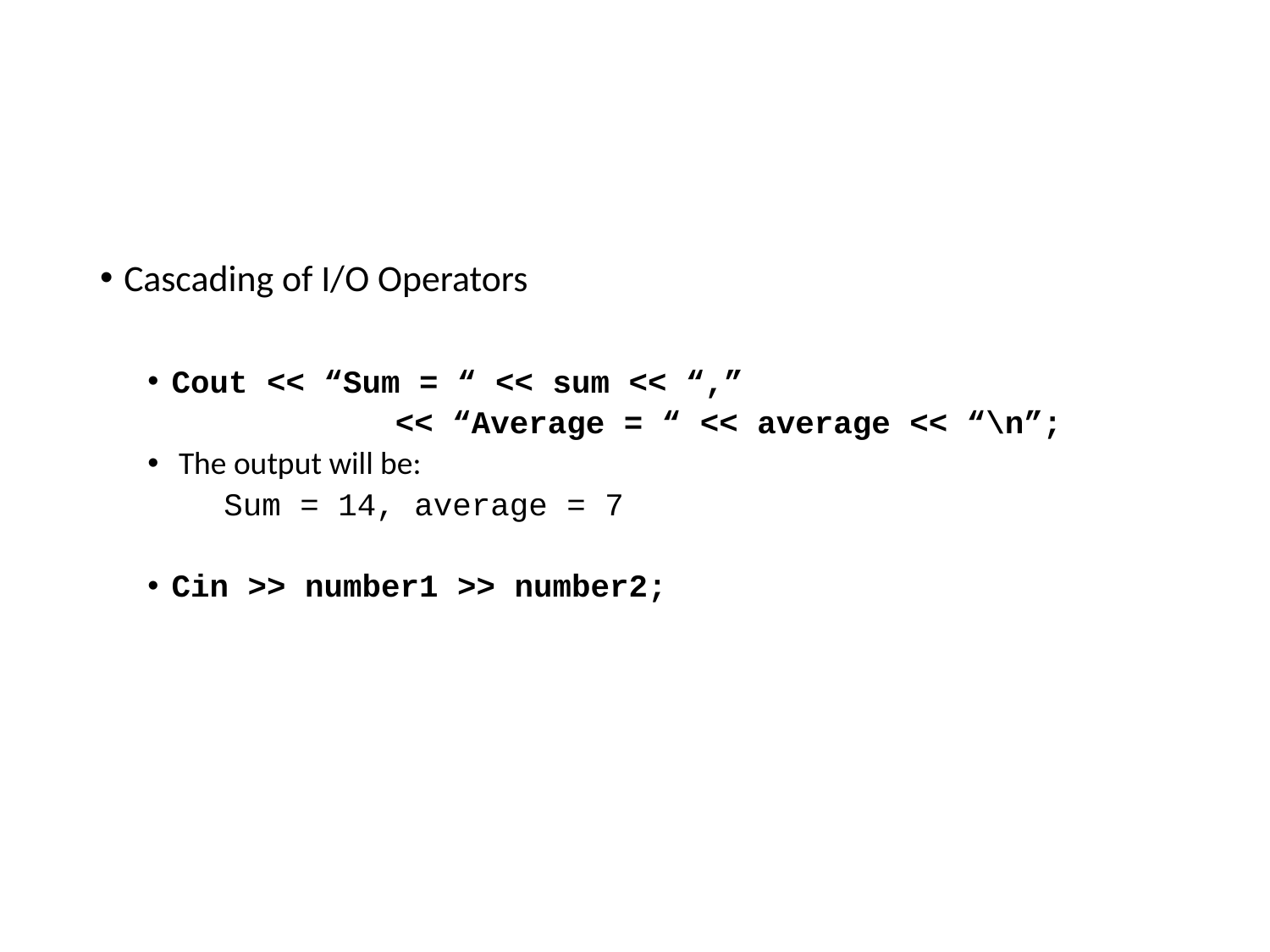

#
Cascading of I/O Operators

Cout << “Sum = “ << sum << “,”
             << “Average = “ << average << “\n”;
 The output will be:
    Sum = 14, average = 7

Cin >> number1 >> number2;